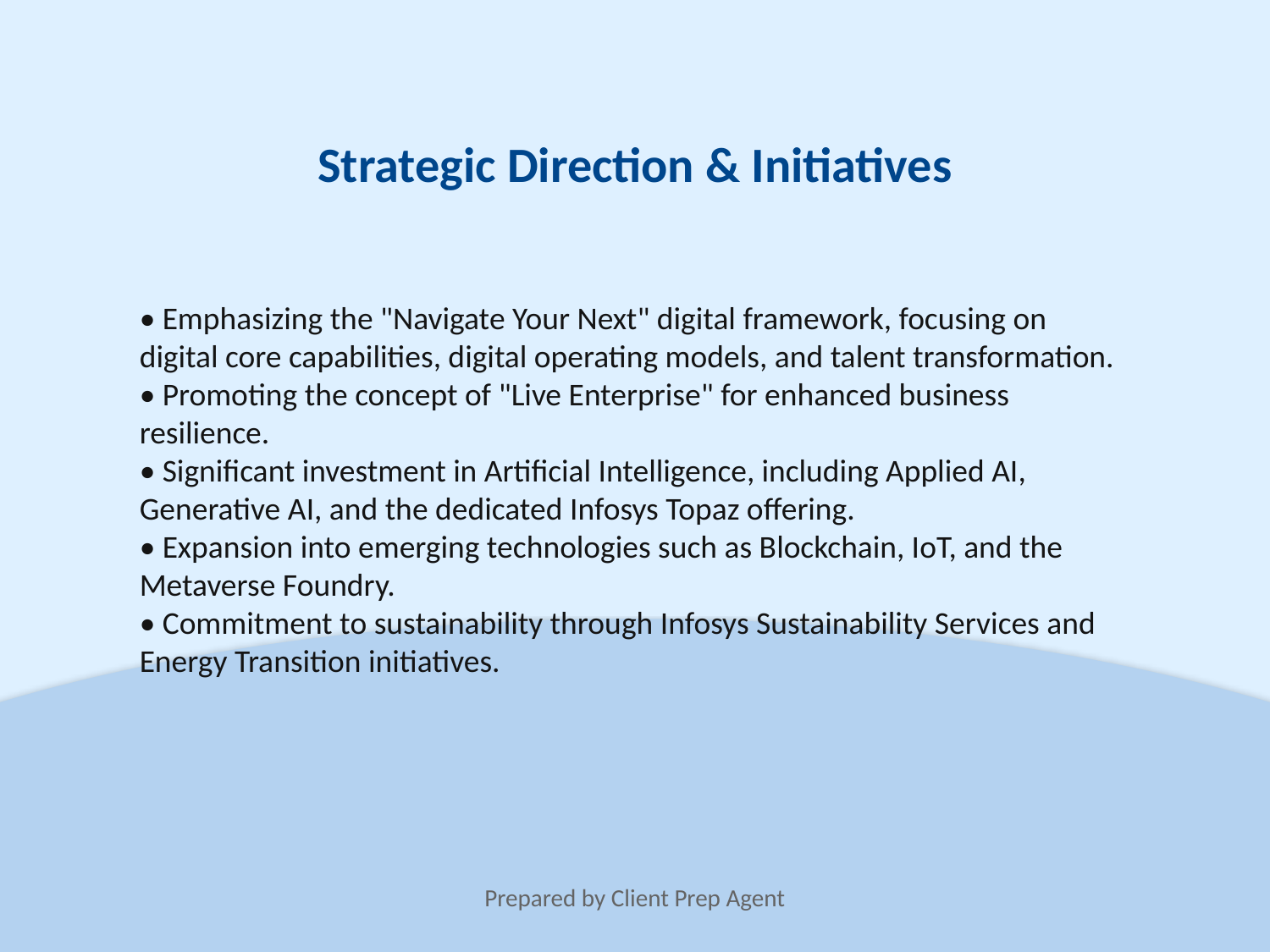

Strategic Direction & Initiatives

• Emphasizing the "Navigate Your Next" digital framework, focusing on digital core capabilities, digital operating models, and talent transformation.
• Promoting the concept of "Live Enterprise" for enhanced business resilience.
• Significant investment in Artificial Intelligence, including Applied AI, Generative AI, and the dedicated Infosys Topaz offering.
• Expansion into emerging technologies such as Blockchain, IoT, and the Metaverse Foundry.
• Commitment to sustainability through Infosys Sustainability Services and Energy Transition initiatives.

Prepared by Client Prep Agent